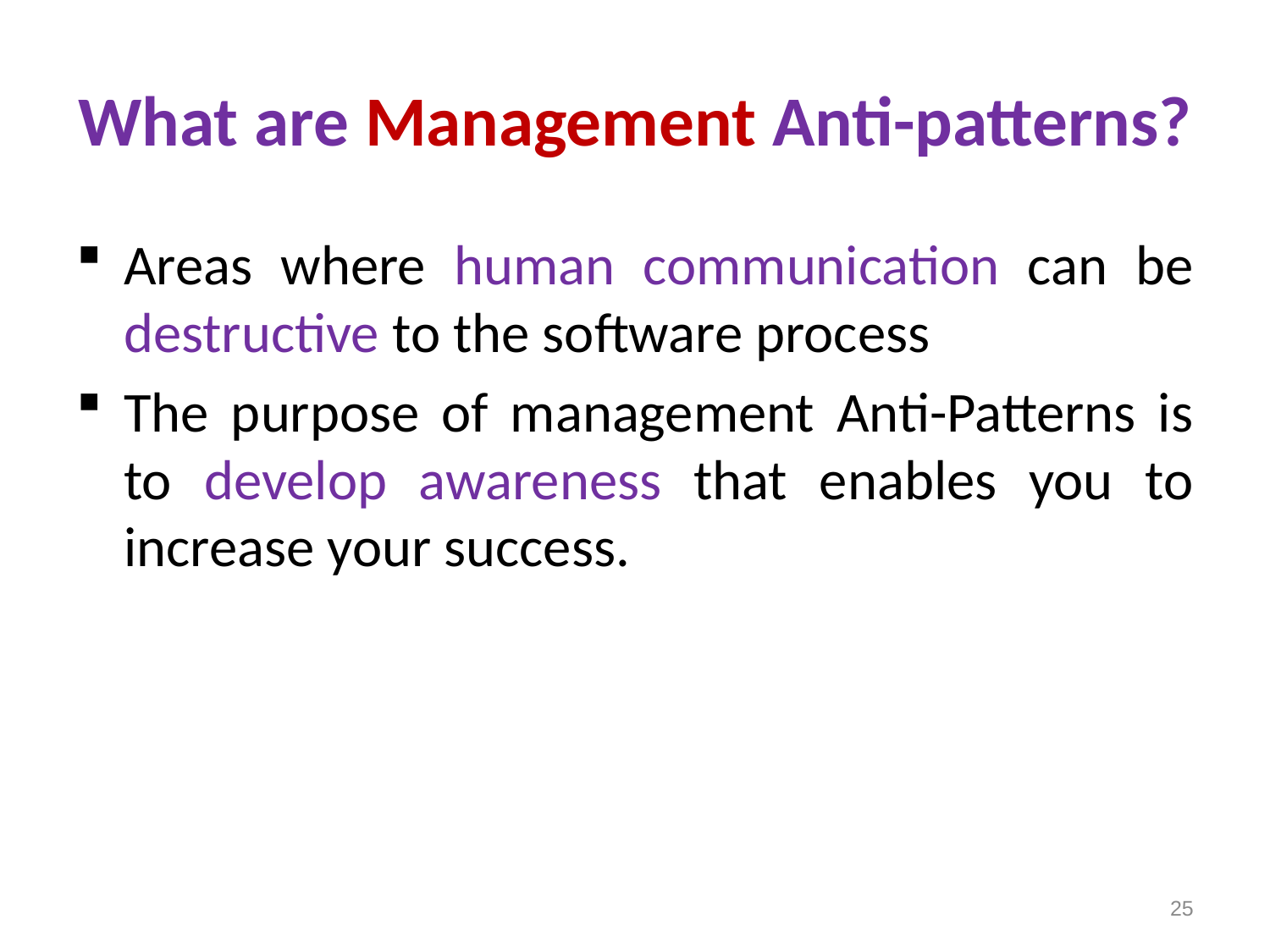

# What are Management Anti-patterns?
Areas where human communication can be destructive to the software process
The purpose of management Anti-Patterns is to develop awareness that enables you to increase your success.
25